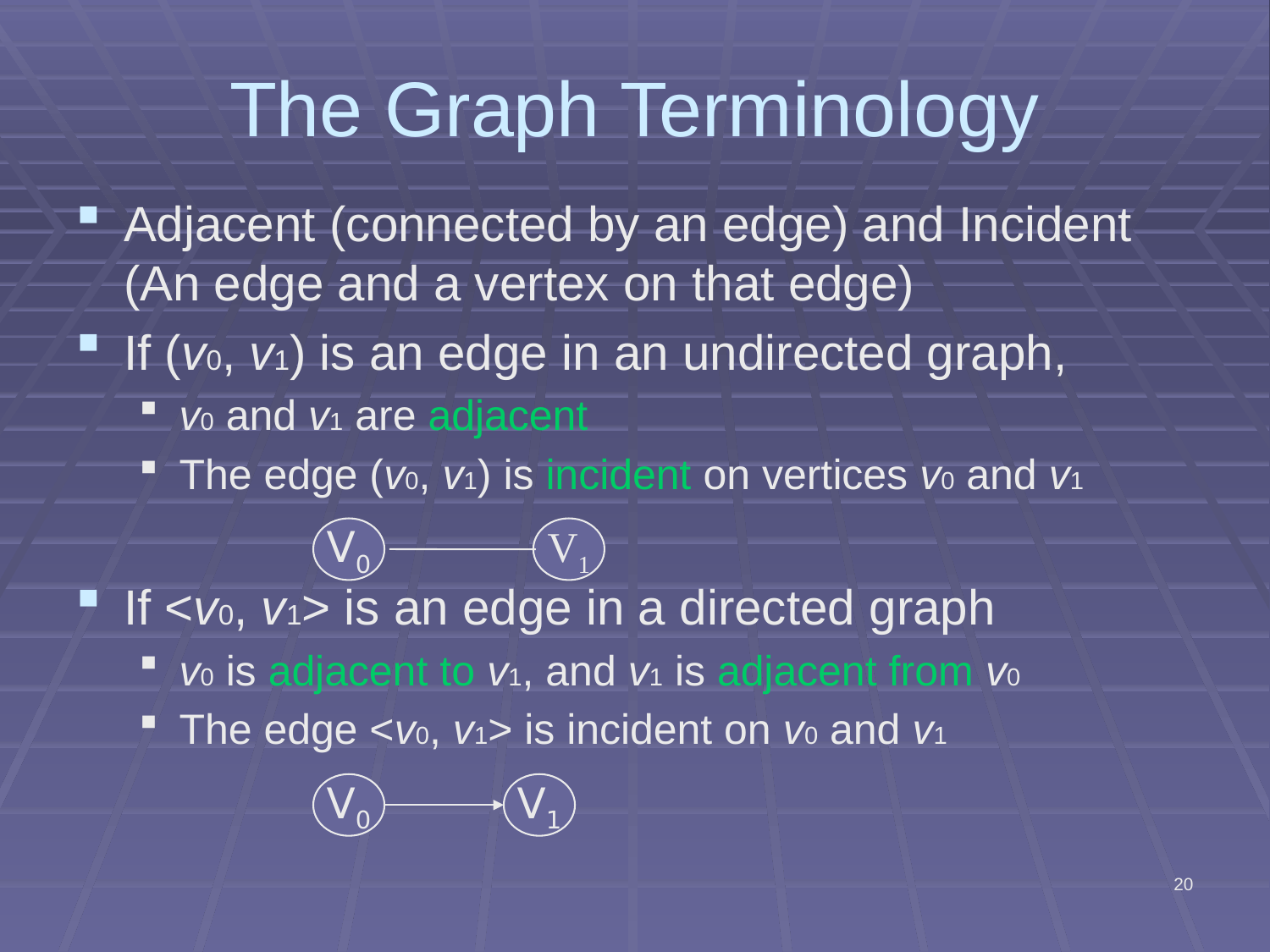

# The Graph Terminology
Adjacent (connected by an edge) and Incident (An edge and a vertex on that edge)
If (v0, v1) is an edge in an undirected graph,
v0 and v1 are adjacent
The edge (v0, v1) is incident on vertices v0 and v1

If <v0, v1> is an edge in a directed graph
v0 is adjacent to v1, and v1 is adjacent from v0
The edge <v0, v1> is incident on v0 and v1
V0
V1

V0
V1
20